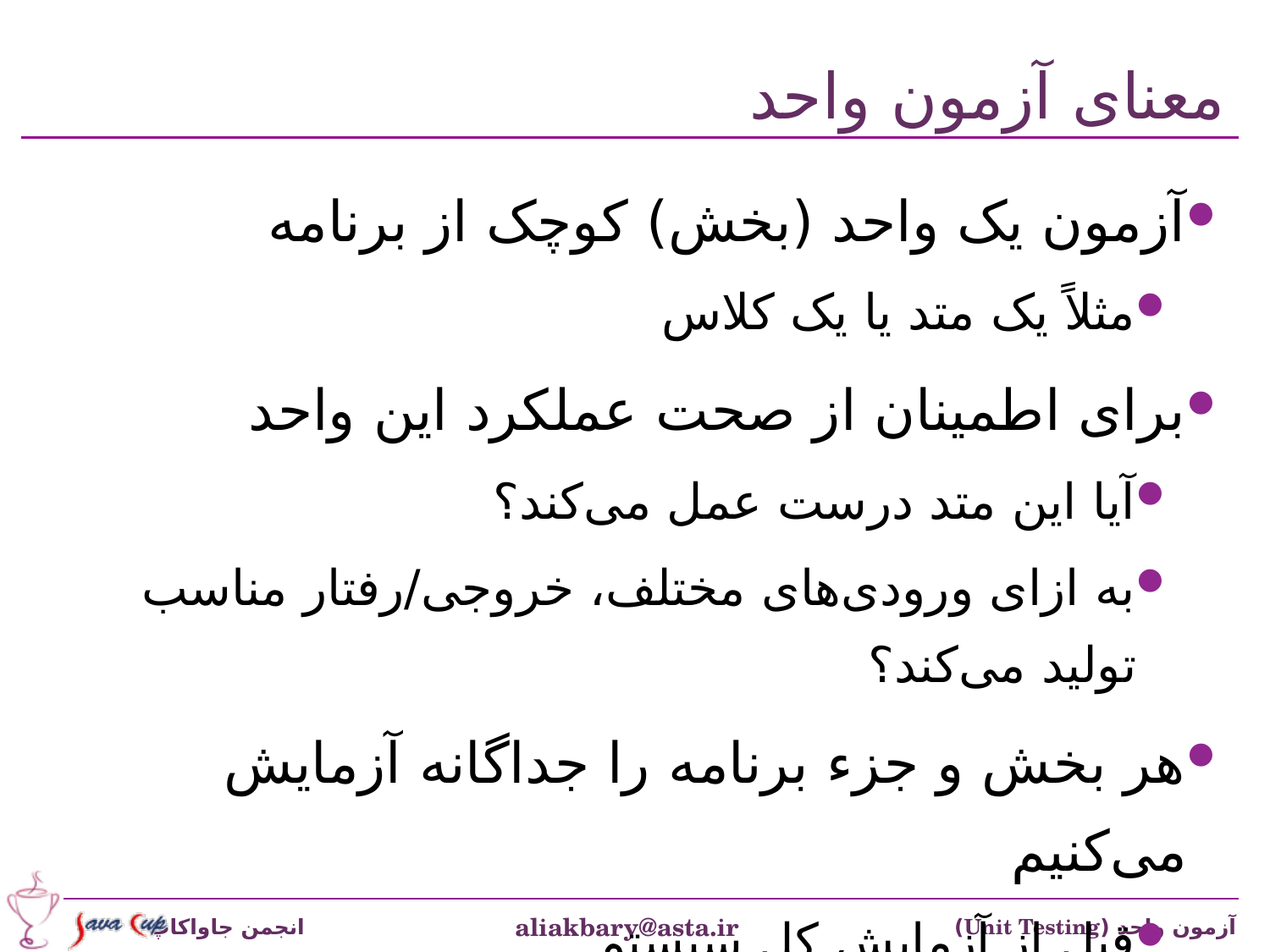

# معنای آزمون واحد
آزمون يک واحد (بخش) کوچک از برنامه
مثلاً يک متد يا يک کلاس
برای اطمينان از صحت عملکرد اين واحد
آيا اين متد درست عمل می‌کند؟
به ازای ورودی‌های مختلف، خروجی/رفتار مناسب توليد می‌کند؟
هر بخش و جزء برنامه را جداگانه آزمايش می‌کنيم
قبل از آزمايش کل سيستم
مثال خودروسازی: آزمايش قطعات، قبل از آزمايش کل خودرو